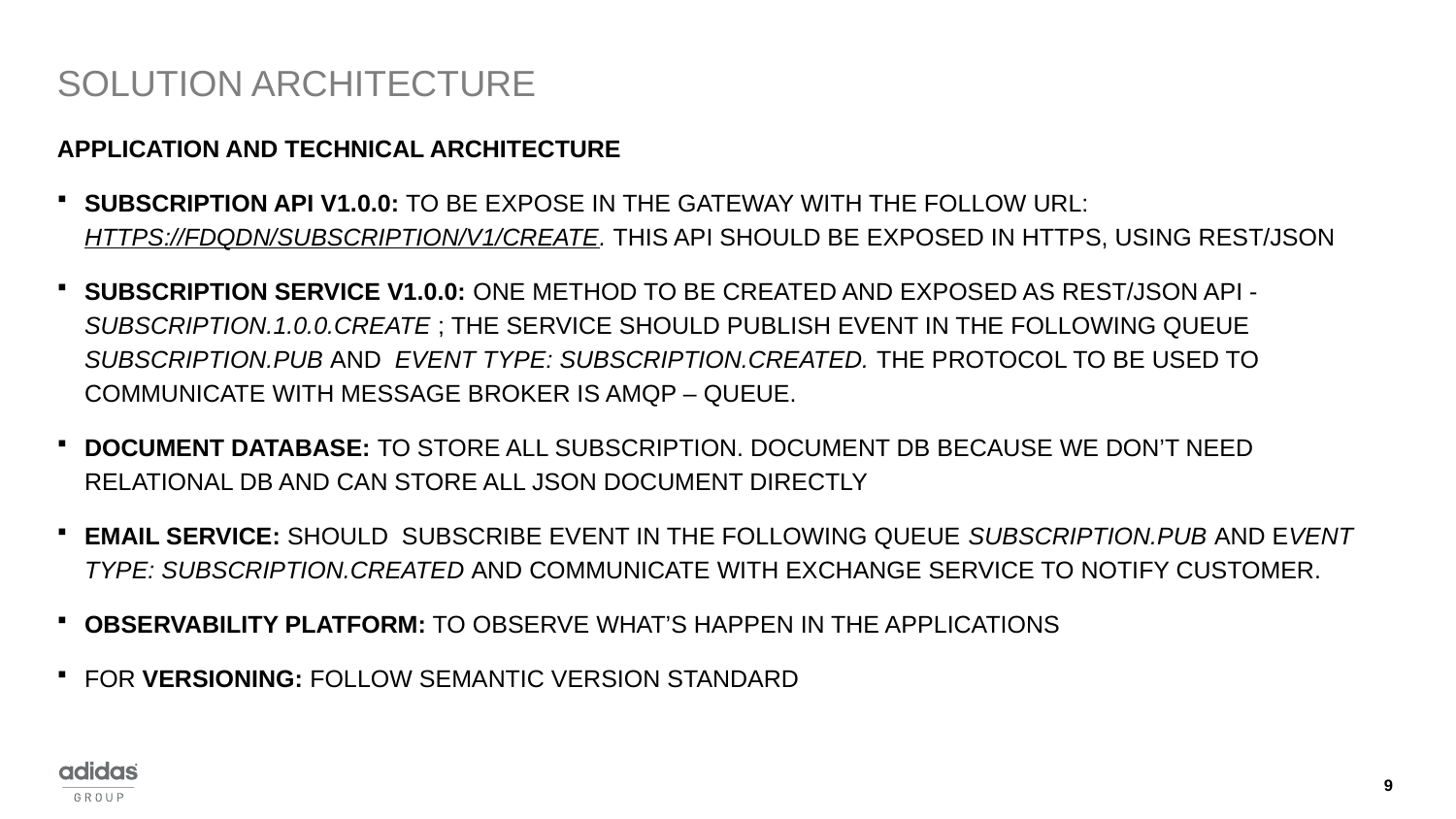

# SOLUTION ARCHITECTURE
APPLICATION AND TECHNICAL ARCHITECTURE
SUBSCRIPTION API v1.0.0: to be expose in the gateway with the follow url: https://fdqdn/SUBSCRIPTION/V1/CREATE. this api should be exposed in https, using rest/json
SUBSCRIPTION SERVICE v1.0.0: one method to be created and exposed as rest/json api - SUBSCRIPTION.1.0.0.CREATE ; the service should publish EVENT in the following queue subscription.PUB and  Event Type: subscription.Created. the protocol to be used to communicate with message broker is amqp – queue.
Document database: to store all subscription. Document db because we don’t need relational db and can store all json document directly
EMAIL SERVICE: should  subscribe EVENT in the following queue subscription.PUB and Event Type: subscription.created and communicate with exchange service to notify customer.
Observability platform: to observe what’s happen in the applications
For versioning: follow semantic version standard

9